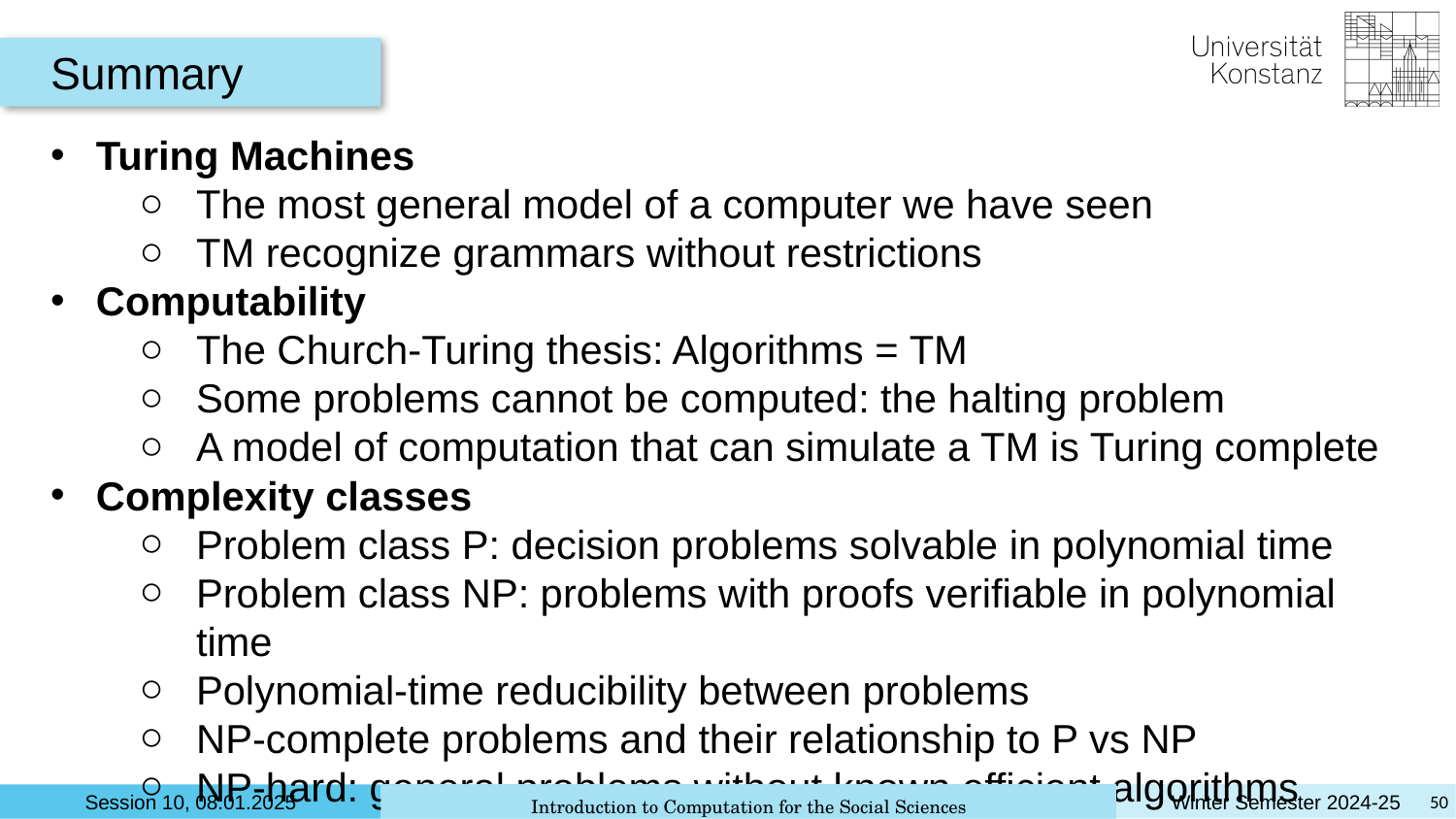

Summary
Turing Machines
The most general model of a computer we have seen
TM recognize grammars without restrictions
Computability
The Church-Turing thesis: Algorithms = TM
Some problems cannot be computed: the halting problem
A model of computation that can simulate a TM is Turing complete
Complexity classes
Problem class P: decision problems solvable in polynomial time
Problem class NP: problems with proofs verifiable in polynomial time
Polynomial-time reducibility between problems
NP-complete problems and their relationship to P vs NP
NP-hard: general problems without known efficient algorithms

Introduction to Computation for the Social Sciences